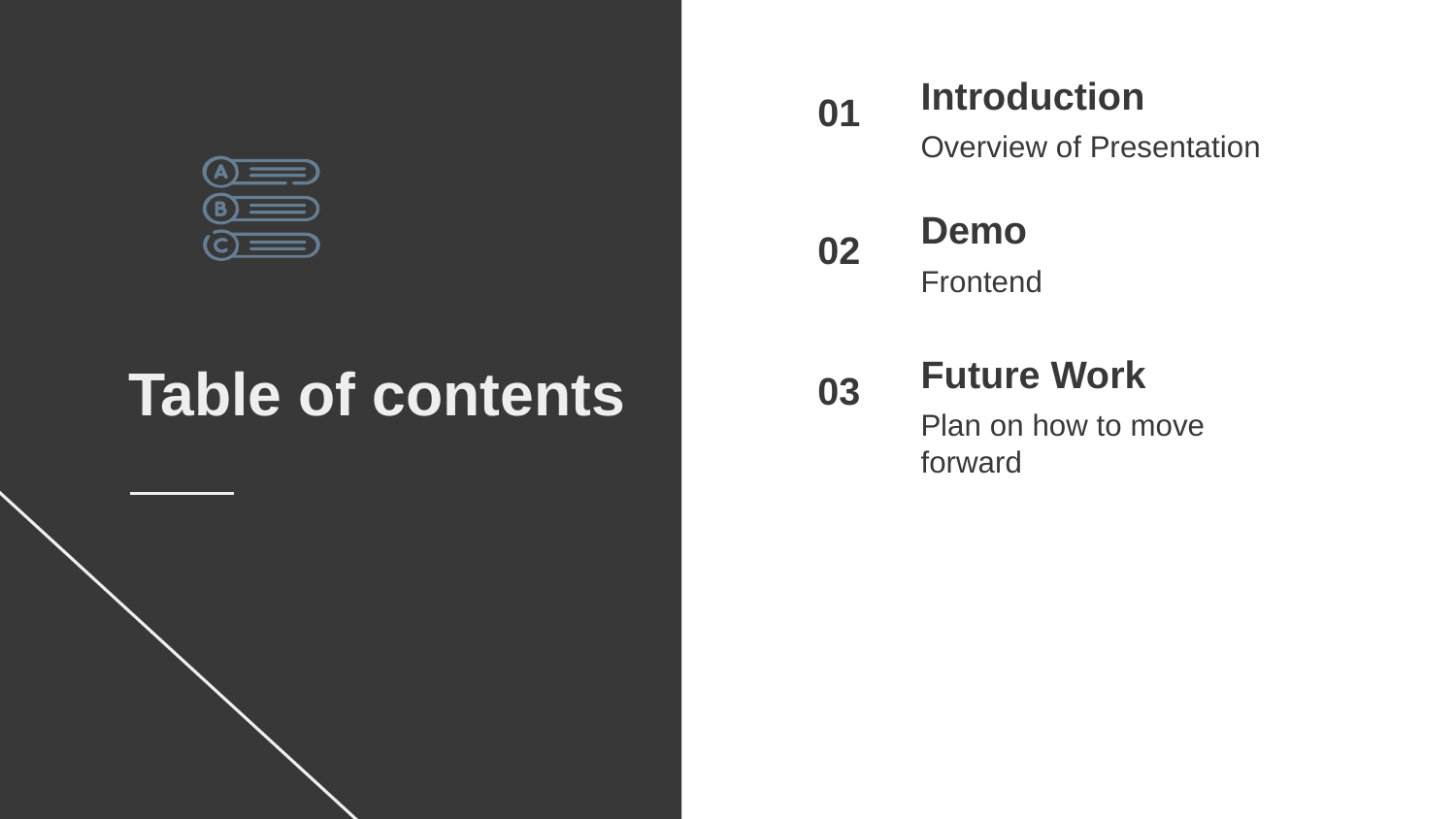

Introduction
01
Overview of Presentation

# Demo
02
Frontend
Future Work
Table of contents
03
Plan on how to move forward